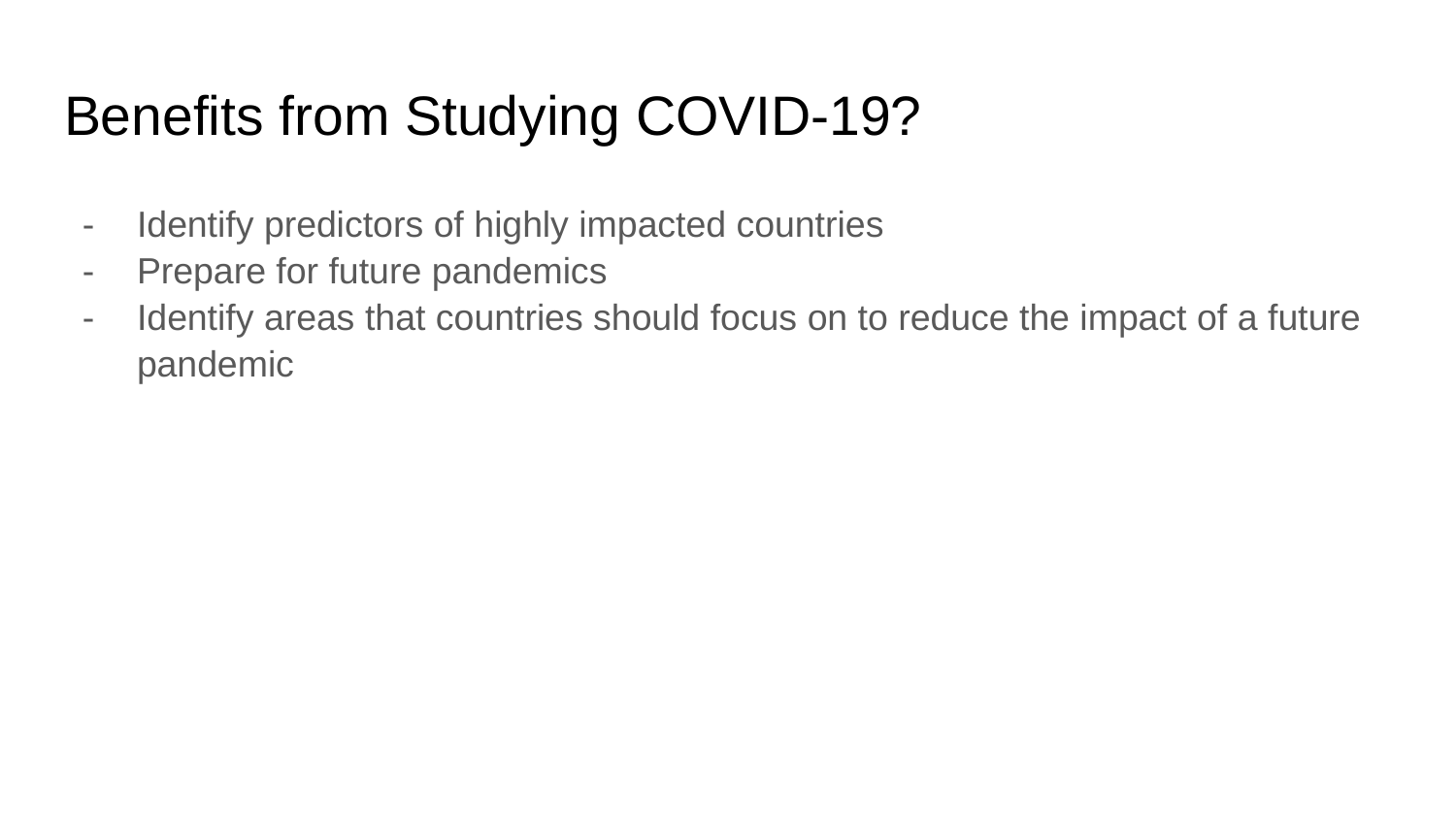

# Benefits from Studying COVID-19?
Identify predictors of highly impacted countries
Prepare for future pandemics
Identify areas that countries should focus on to reduce the impact of a future pandemic